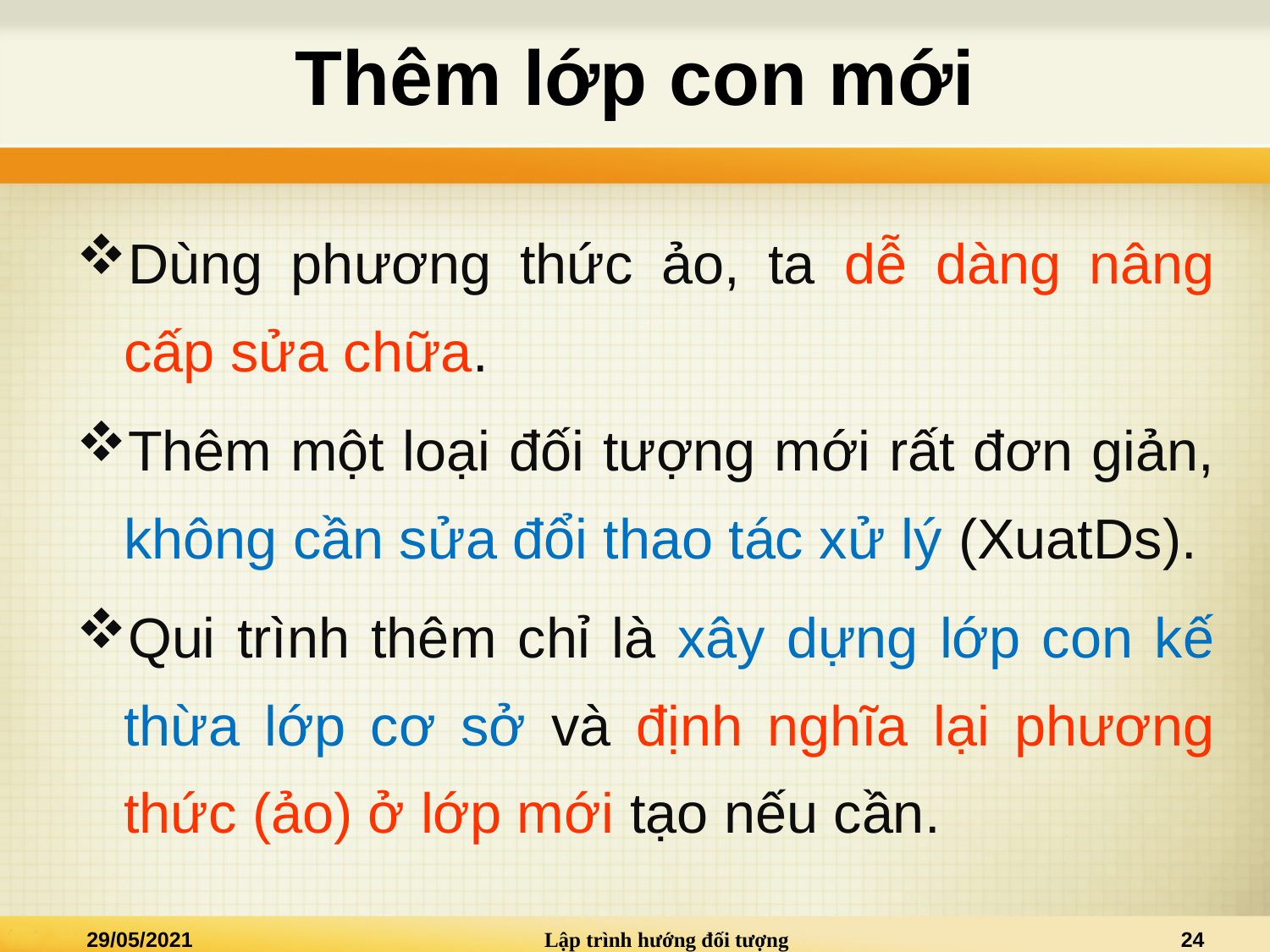

# Thêm lớp con mới
Dùng phương thức ảo, ta dễ dàng nâng cấp sửa chữa.
Thêm một loại đối tượng mới rất đơn giản, không cần sửa đổi thao tác xử lý (XuatDs).
Qui trình thêm chỉ là xây dựng lớp con kế thừa lớp cơ sở và định nghĩa lại phương thức (ảo) ở lớp mới tạo nếu cần.
29/05/2021
Lập trình hướng đối tượng
24